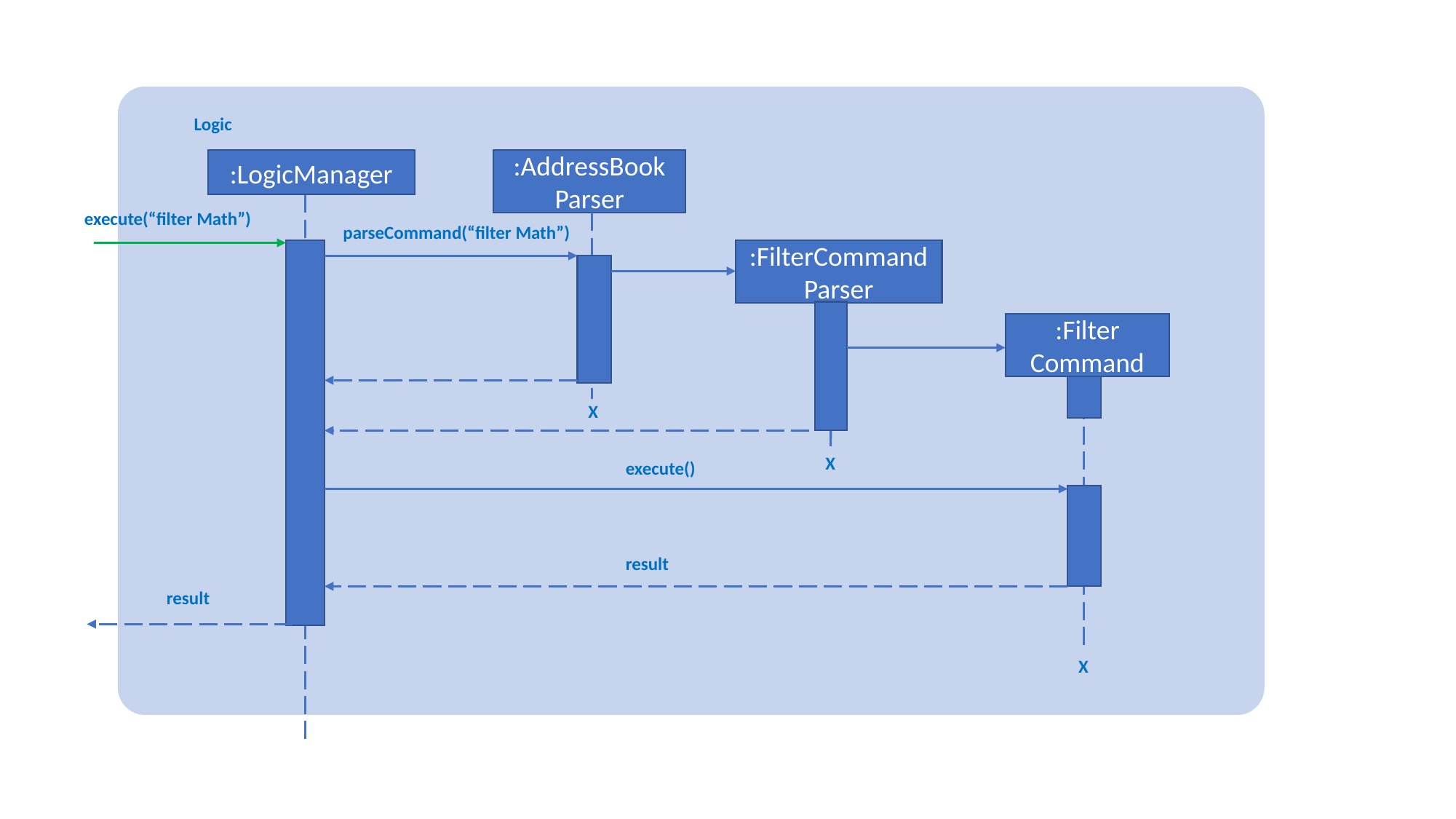

Logic
:LogicManager
:AddressBook
Parser
execute(“filter Math”)
parseCommand(“filter Math”)
:FilterCommand
Parser

:Filter
Command

X
X
execute()

result
result
X